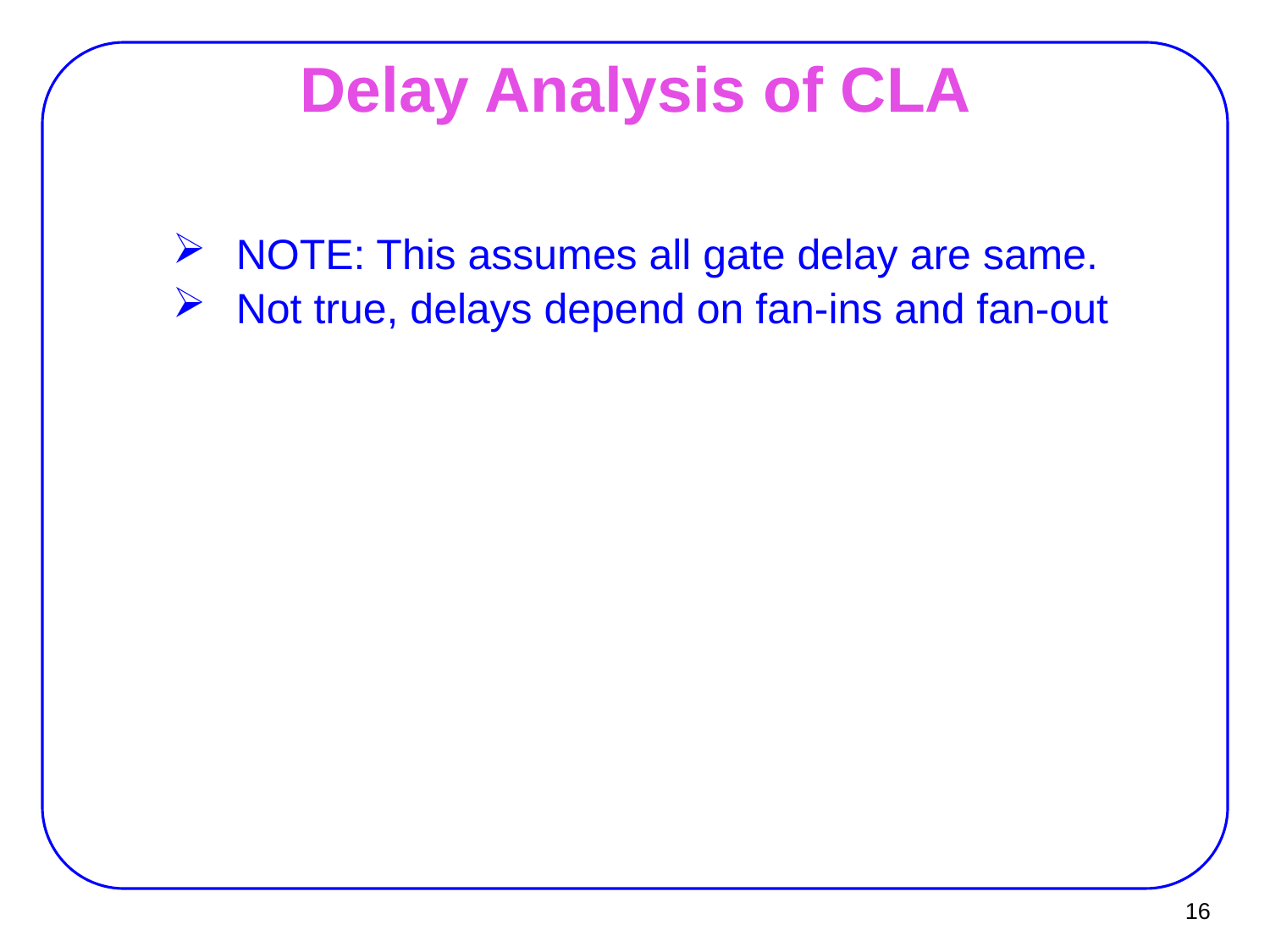

# Delay Analysis of CLA
NOTE: This assumes all gate delay are same.
Not true, delays depend on fan-ins and fan-out
16